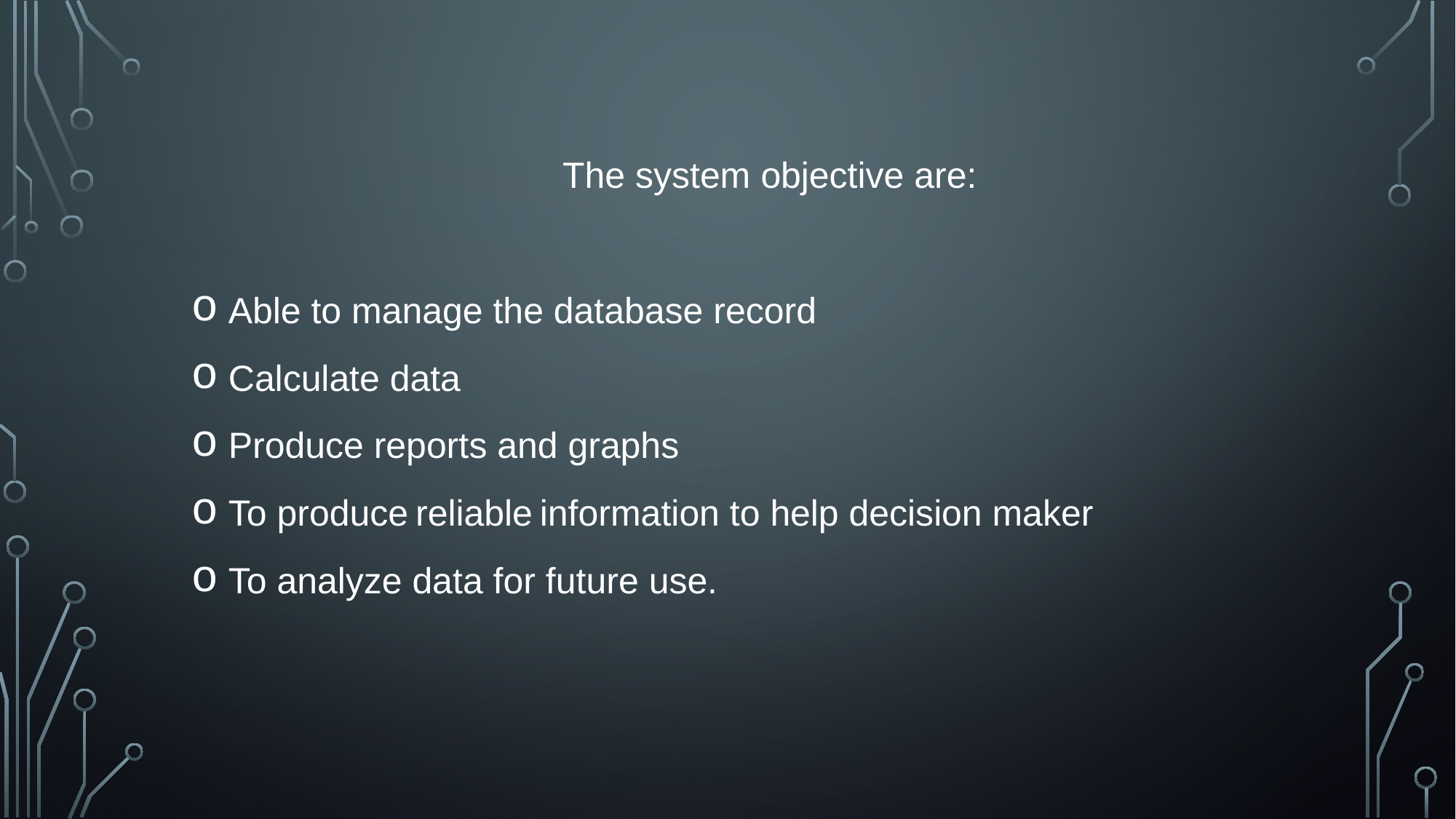

The system objective are:

 Able to manage the database record
 Calculate data
 Produce reports and graphs
 To produce reliable information to help decision maker
 To analyze data for future use.